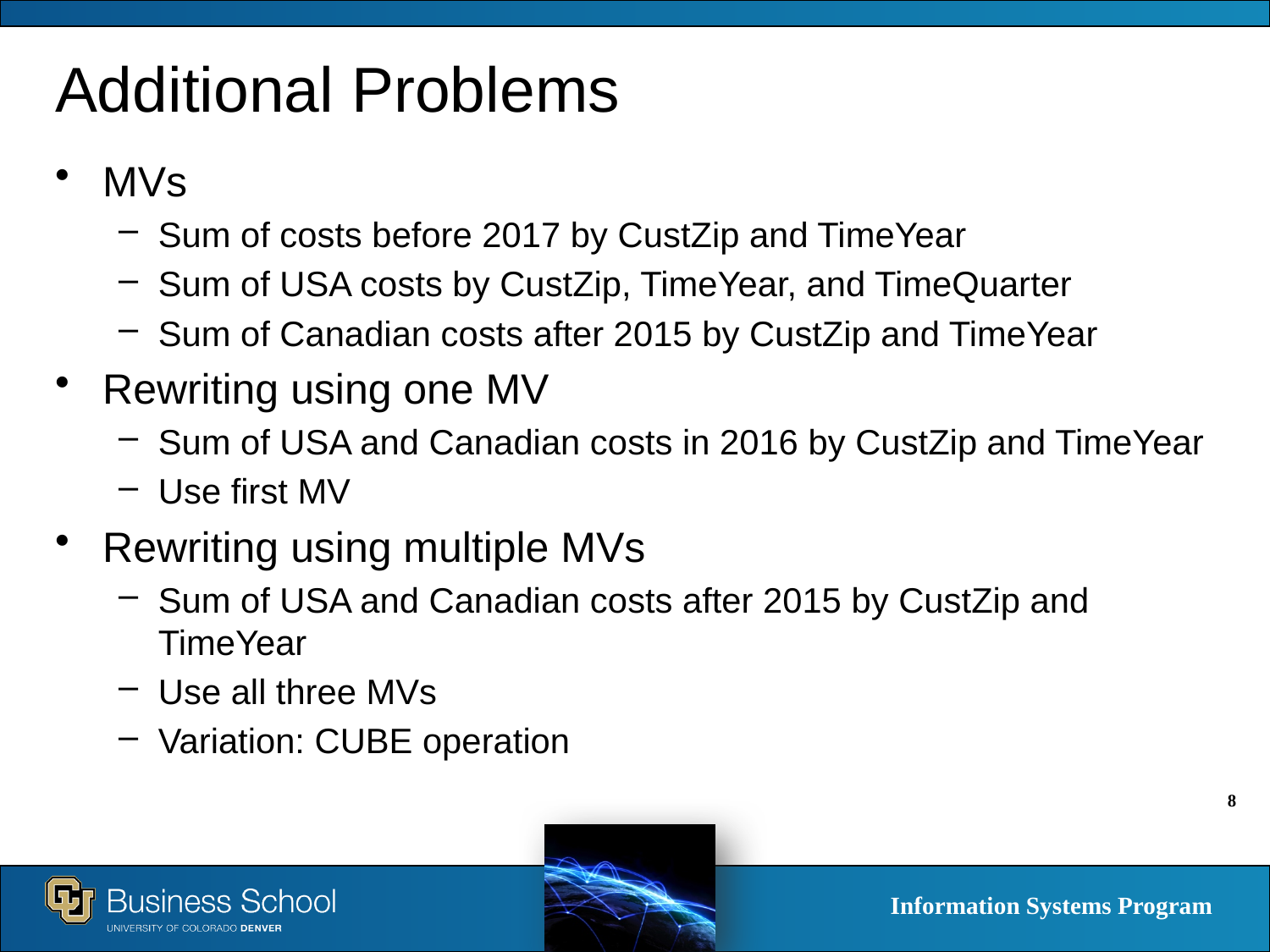

# Additional Problems
MVs
Sum of costs before 2017 by CustZip and TimeYear
Sum of USA costs by CustZip, TimeYear, and TimeQuarter
Sum of Canadian costs after 2015 by CustZip and TimeYear
Rewriting using one MV
Sum of USA and Canadian costs in 2016 by CustZip and TimeYear
Use first MV
Rewriting using multiple MVs
Sum of USA and Canadian costs after 2015 by CustZip and TimeYear
Use all three MVs
Variation: CUBE operation